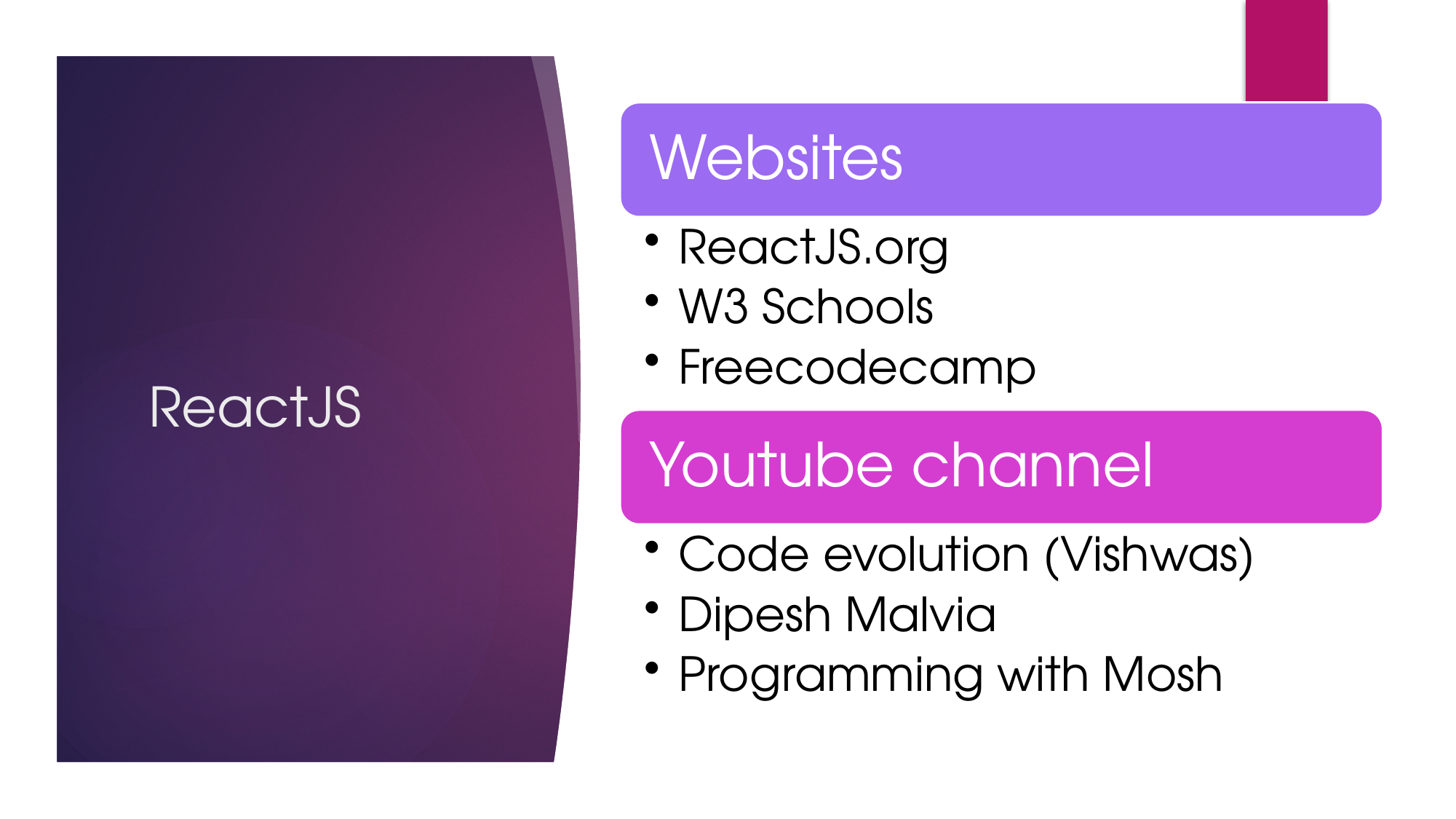

Websites
ReactJS.org
W3 Schools
Freecodecamp
Youtube channel
Code evolution (Vishwas)
Dipesh Malvia
Programming with Mosh
# ReactJS